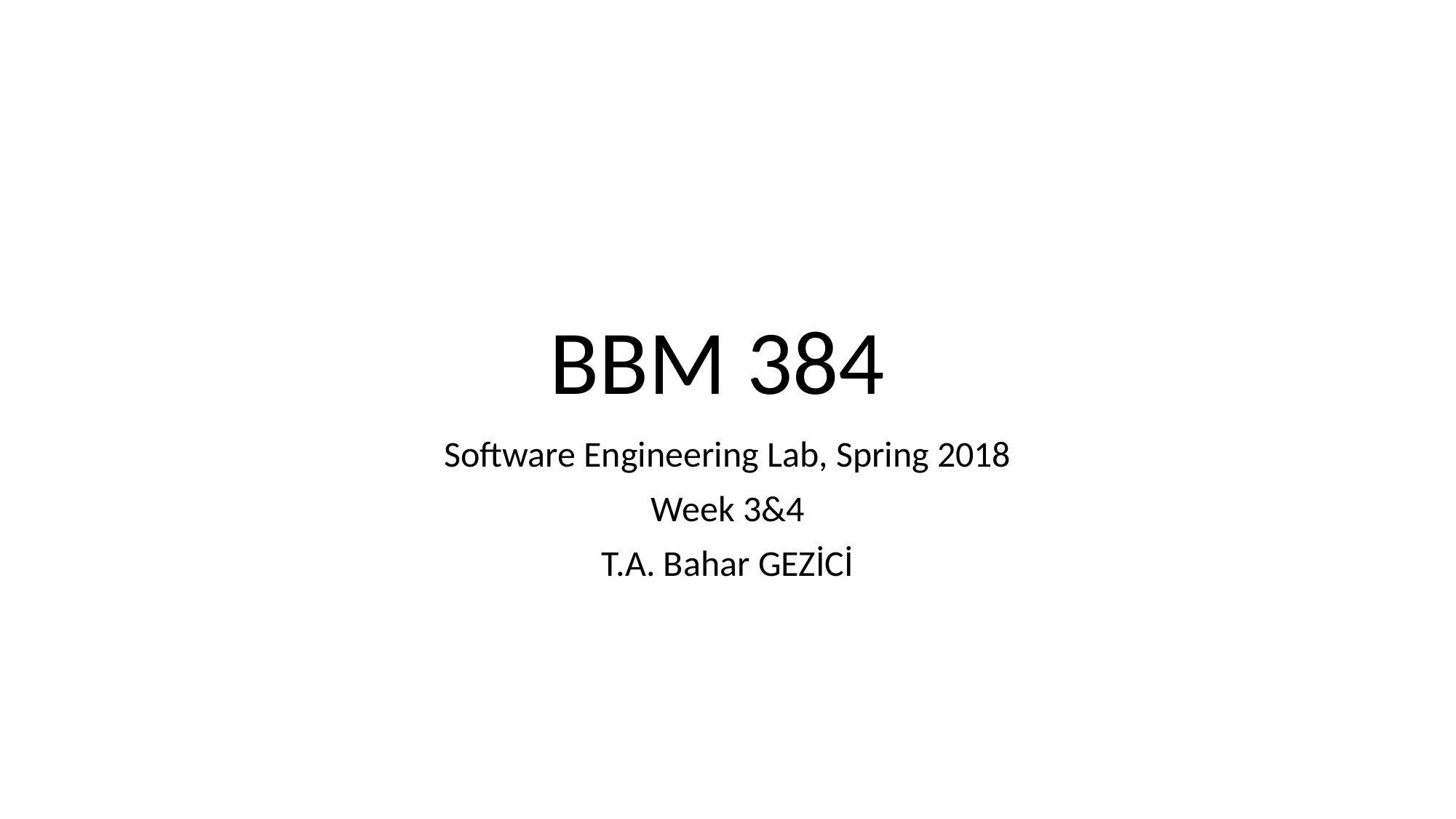

# BBM 384
Software Engineering Lab, Spring 2018
Week 3&4
T.A. Bahar GEZİCİ